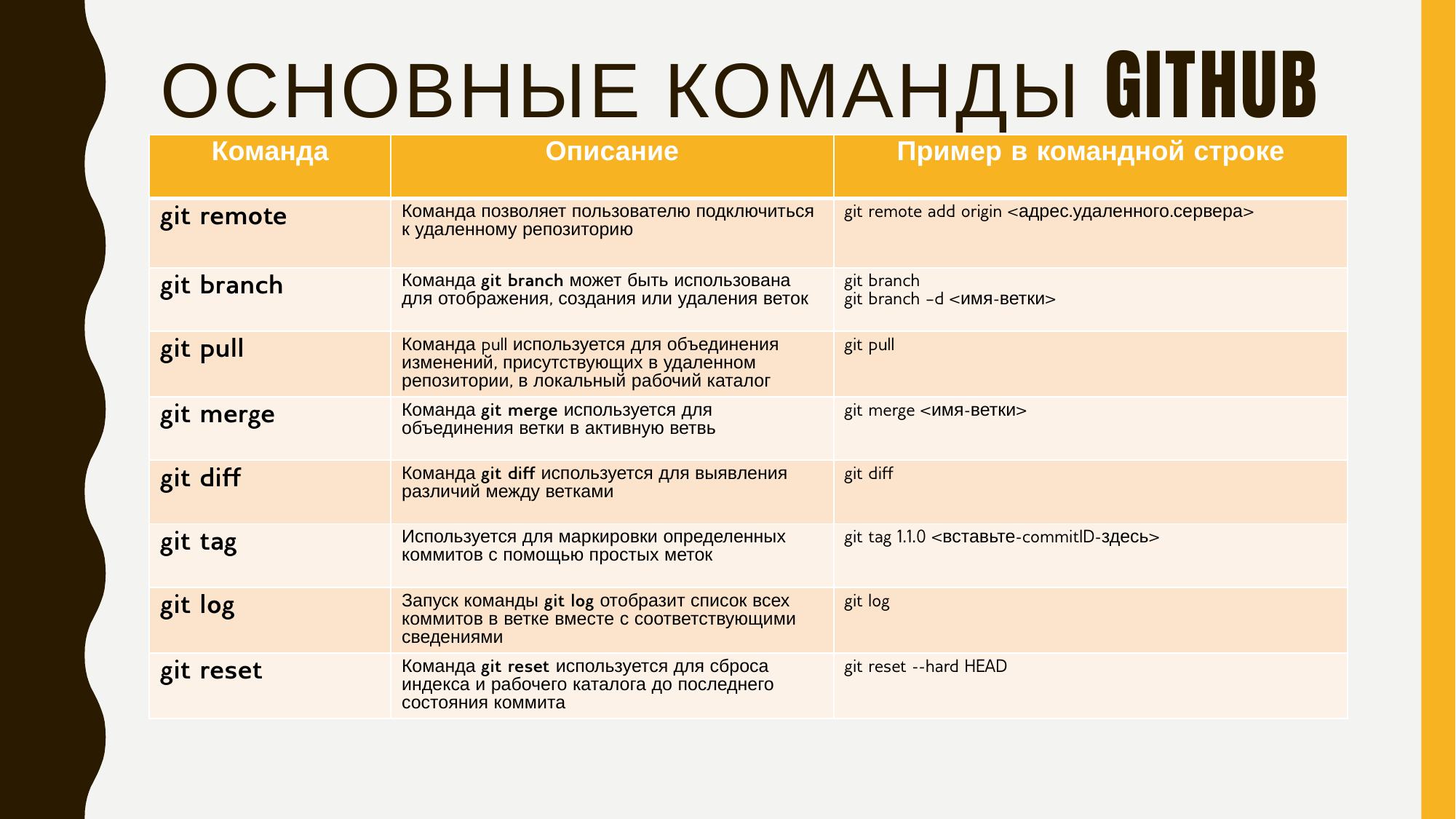

# Основные команды github
| Команда | Описание | Пример в командной строке |
| --- | --- | --- |
| git remote | Команда позволяет пользователю подключиться к удаленному репозиторию | git remote add origin <адрес.удаленного.сервера> |
| git branch | Команда git branch может быть использована для отображения, создания или удаления веток | git branch git branch –d <имя-ветки> |
| git pull | Команда pull используется для объединения изменений, присутствующих в удаленном репозитории, в локальный рабочий каталог | git pull |
| git merge | Команда git merge используется для объединения ветки в активную ветвь | git merge <имя-ветки> |
| git diff | Команда git diff используется для выявления различий между ветками | git diff |
| git tag | Используется для маркировки определенных коммитов с помощью простых меток | git tag 1.1.0 <вставьте-commitID-здесь> |
| git log | Запуск команды git log отобразит список всех коммитов в ветке вместе с соответствующими сведениями | git log |
| git reset | Команда git reset используется для сброса индекса и рабочего каталога до последнего состояния коммита | git reset --hard HEAD |